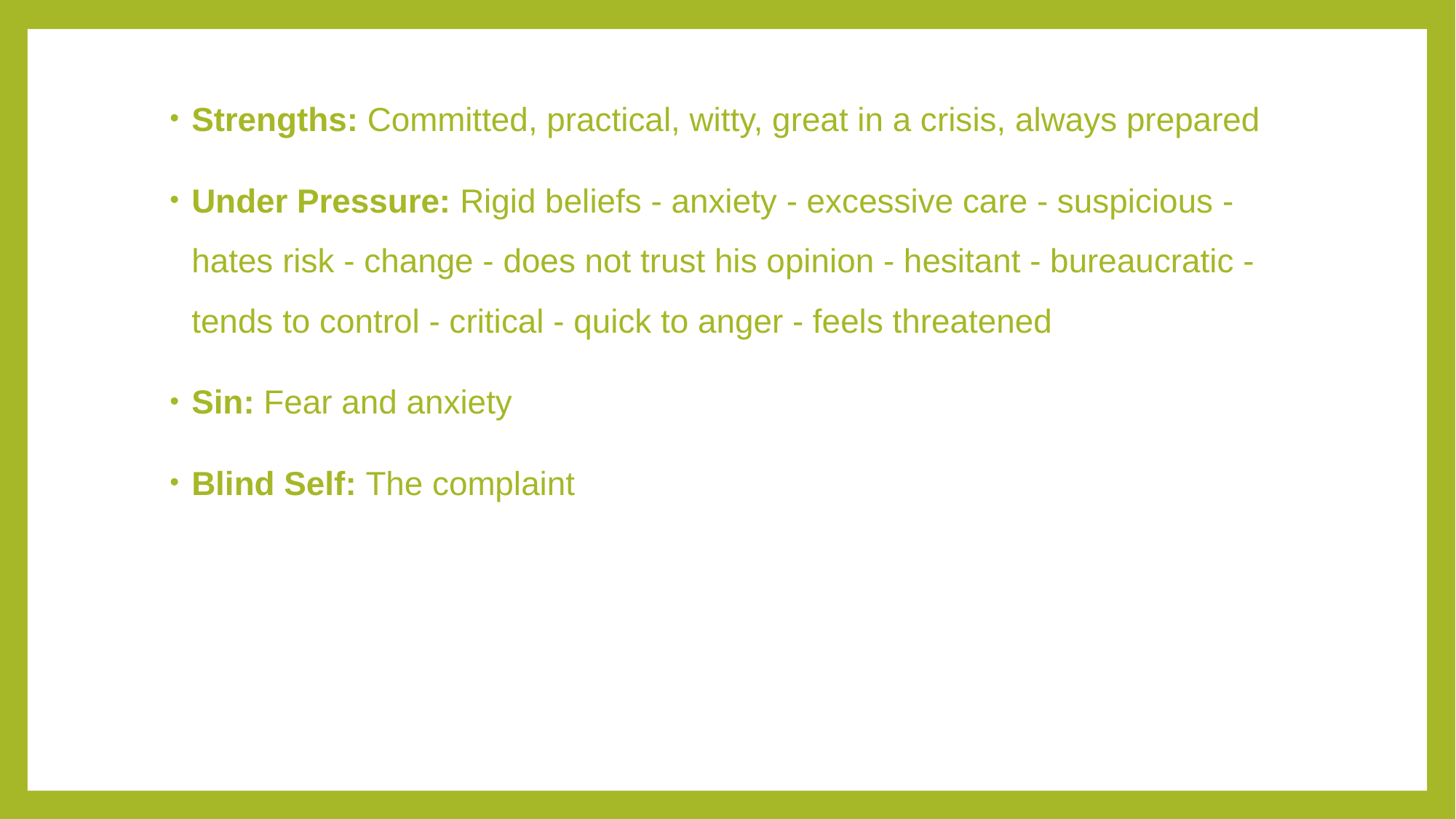

#
Strengths: Committed, practical, witty, great in a crisis, always prepared
Under Pressure: Rigid beliefs - anxiety - excessive care - suspicious - hates risk - change - does not trust his opinion - hesitant - bureaucratic - tends to control - critical - quick to anger - feels threatened
Sin: Fear and anxiety
Blind Self: The complaint